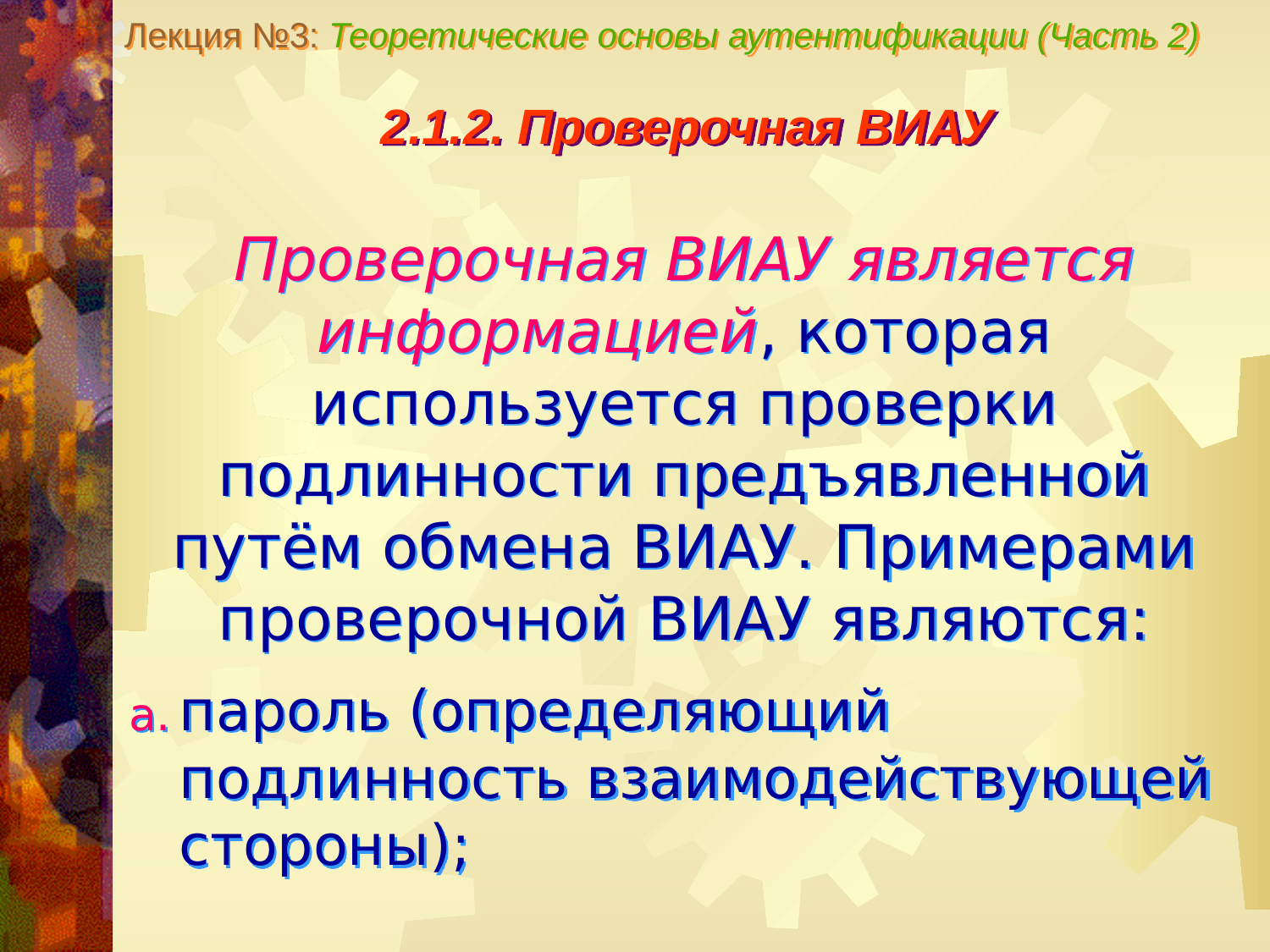

Лекция №3: Теоретические основы аутентификации (Часть 2)
2.1.2. Проверочная ВИАУ
Проверочная ВИАУ является информацией, которая используется проверки подлинности предъявленной путём обмена ВИАУ. Примерами проверочной ВИАУ являются:
пароль (определяющий подлинность взаимодействующей стороны);